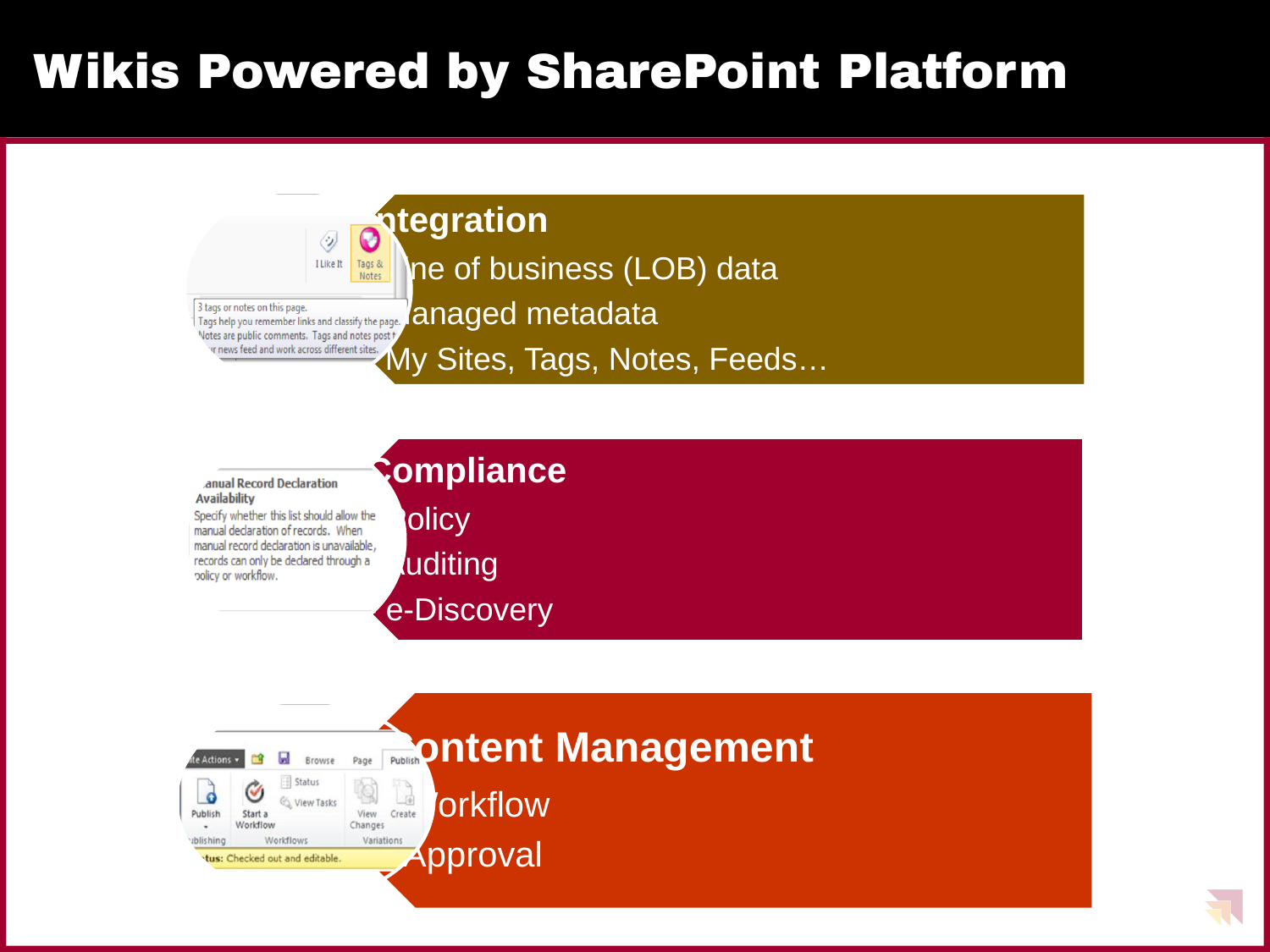

# Wikis Powered by SharePoint Platform
Integration
- Line of business (LOB) data
- Managed metadata
- My Sites, Tags, Notes, Feeds…
Compliance
- Policy
- Auditing
- e-Discovery
Content Management
- Workflow
- Approval